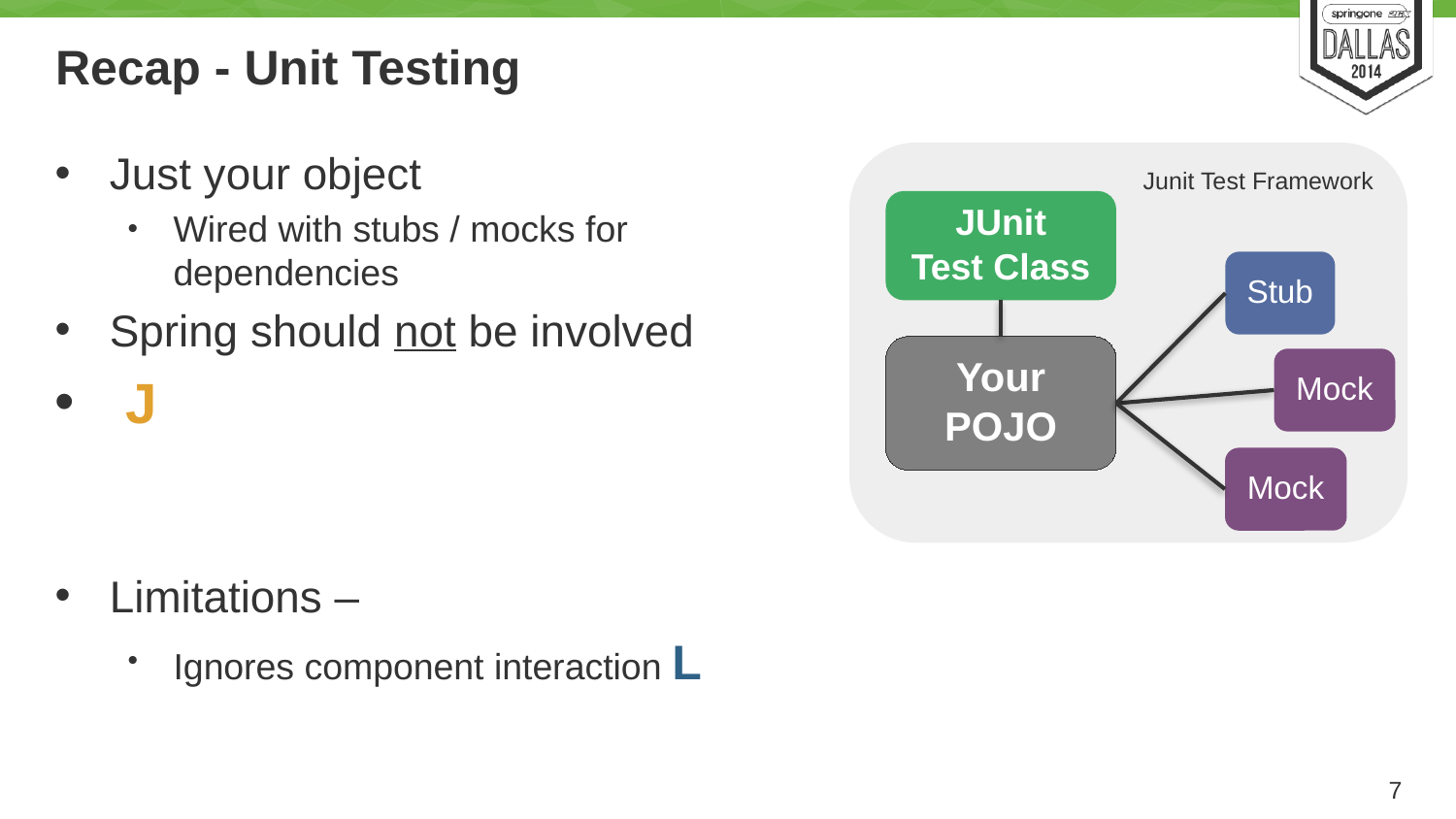

# Recap - Unit Testing
Junit Test Framework
Just your object
Wired with stubs / mocks for dependencies
Spring should not be involved
 J

Limitations –
Ignores component interaction L
JUnit
Test Class
Stub
Your
POJO
Mock
Mock
7